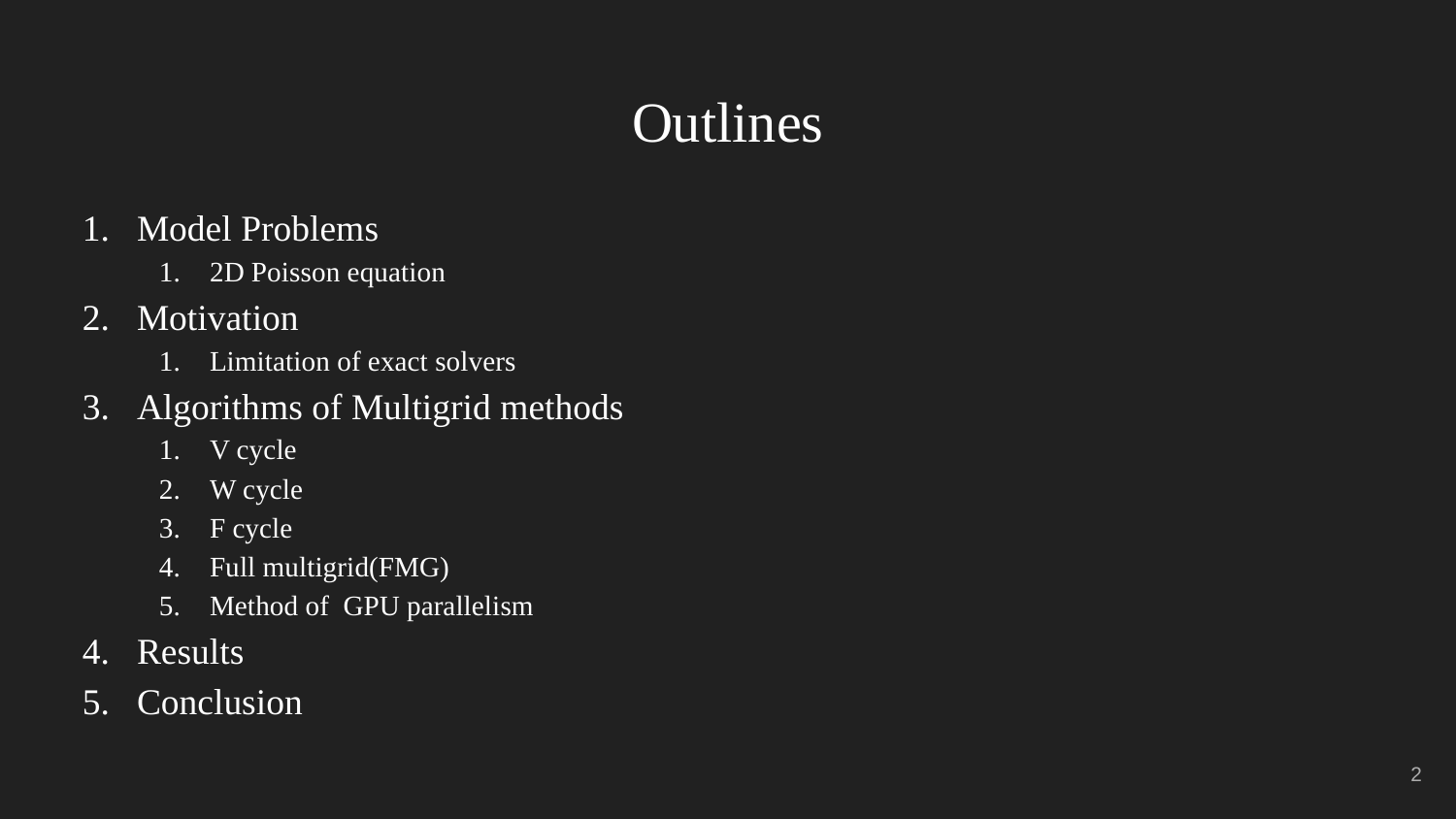

# Outlines
Model Problems
2D Poisson equation
Motivation
Limitation of exact solvers
Algorithms of Multigrid methods
V cycle
W cycle
F cycle
Full multigrid(FMG)
Method of  GPU parallelism
Results
Conclusion
2